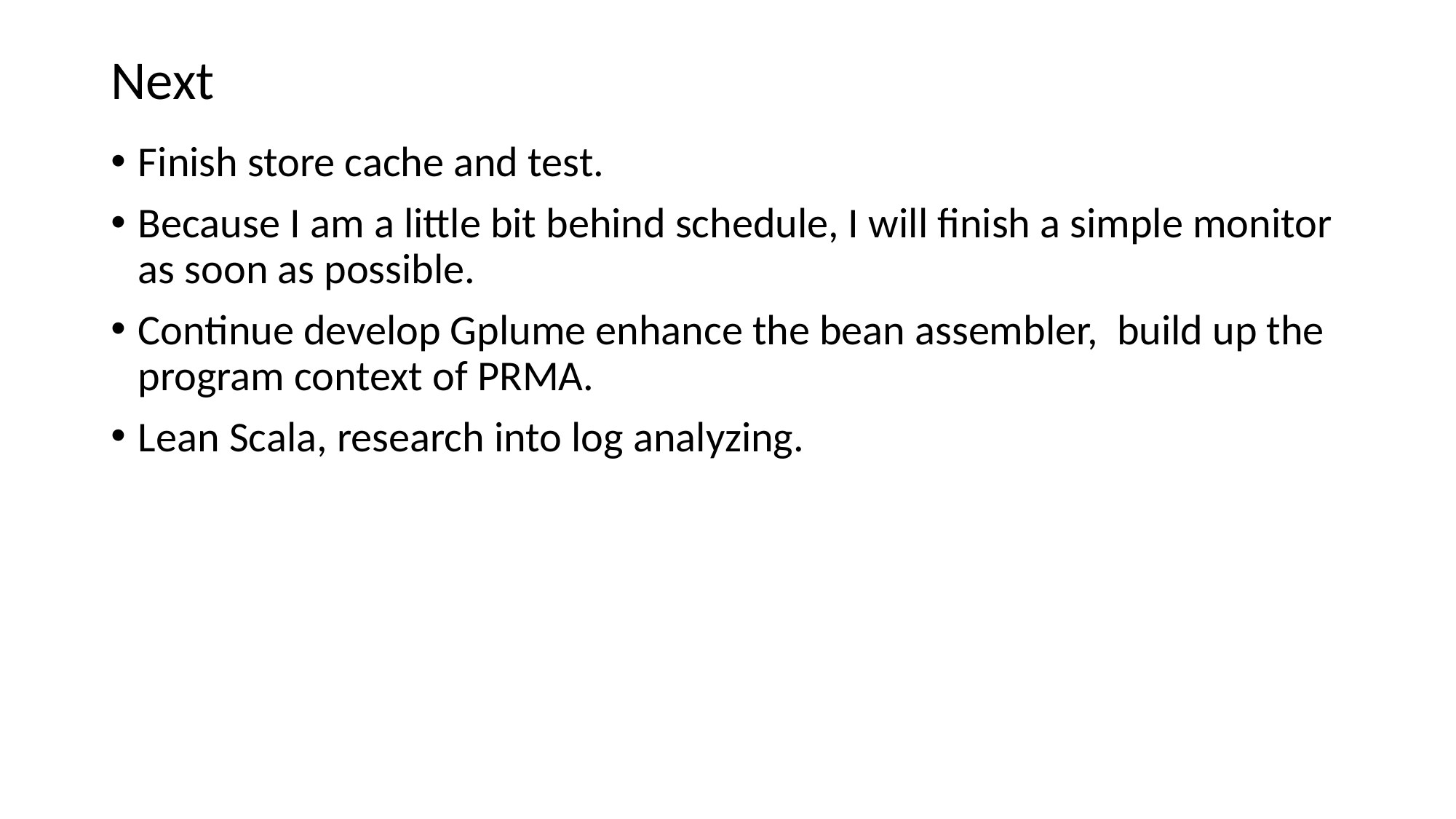

# Next
Finish store cache and test.
Because I am a little bit behind schedule, I will finish a simple monitor as soon as possible.
Continue develop Gplume enhance the bean assembler,  build up the program context of PRMA.
Lean Scala, research into log analyzing.